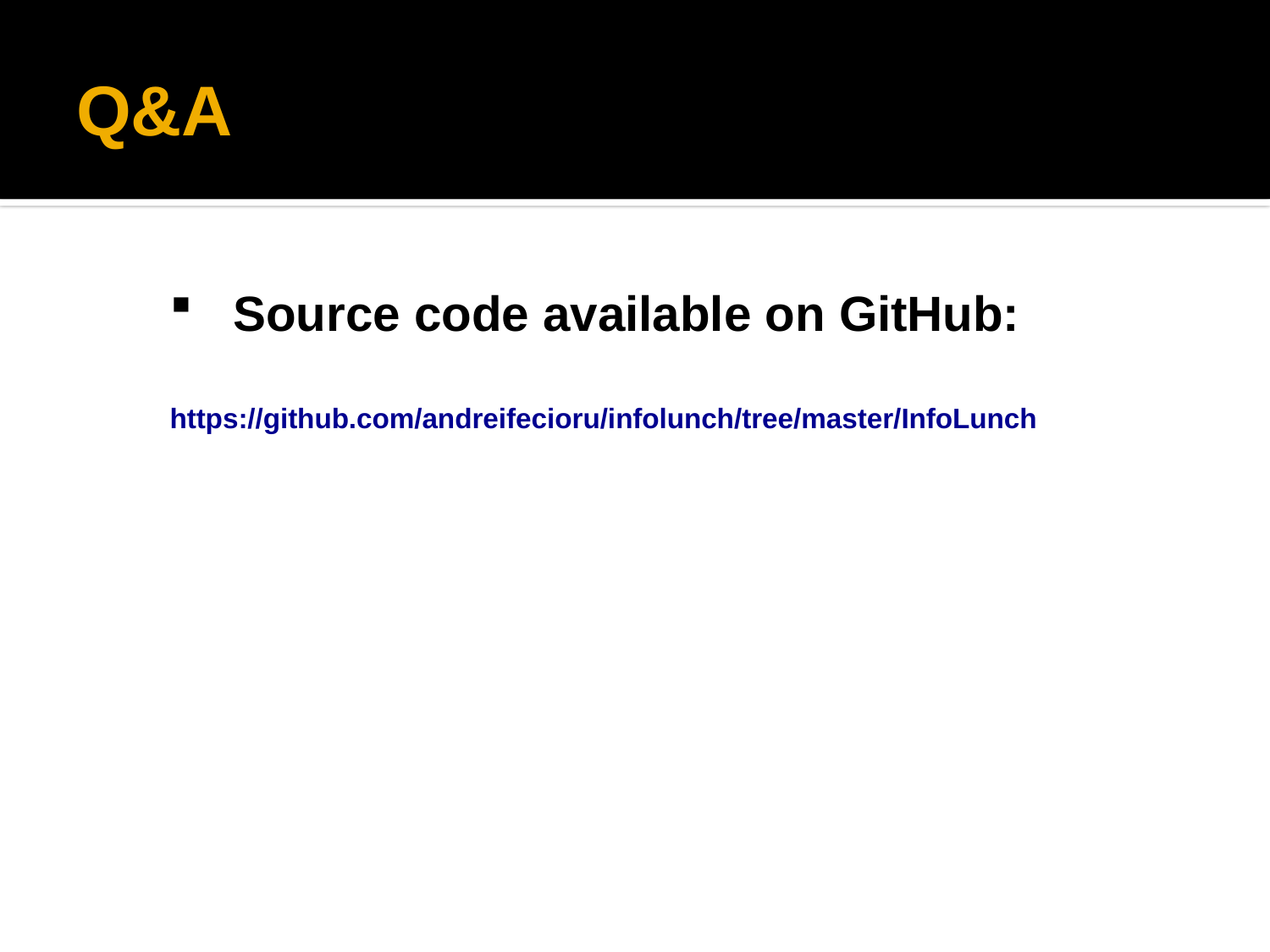

# Q&A
Source code available on GitHub:

https://github.com/andreifecioru/infolunch/tree/master/InfoLunch